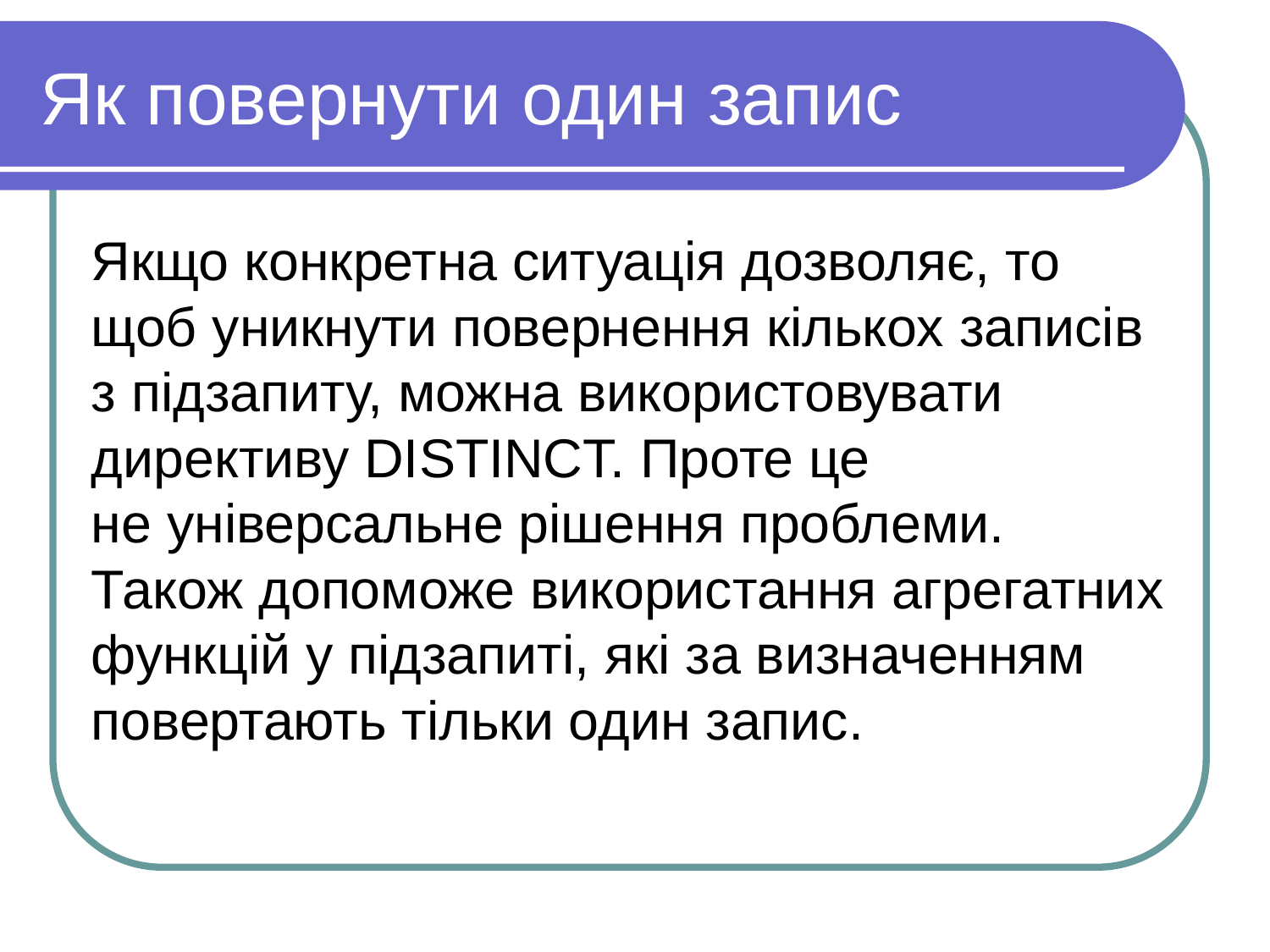

Як повернути один запис
Якщо конкретна ситуація дозволяє, то щоб уникнути повернення кількох записів з підзапиту, можна використовувати директиву DISTINCT. Проте це                 не універсальне рішення проблеми.  Також допоможе використання агрегатних функцій у підзапиті, які за визначенням повертають тільки один запис.